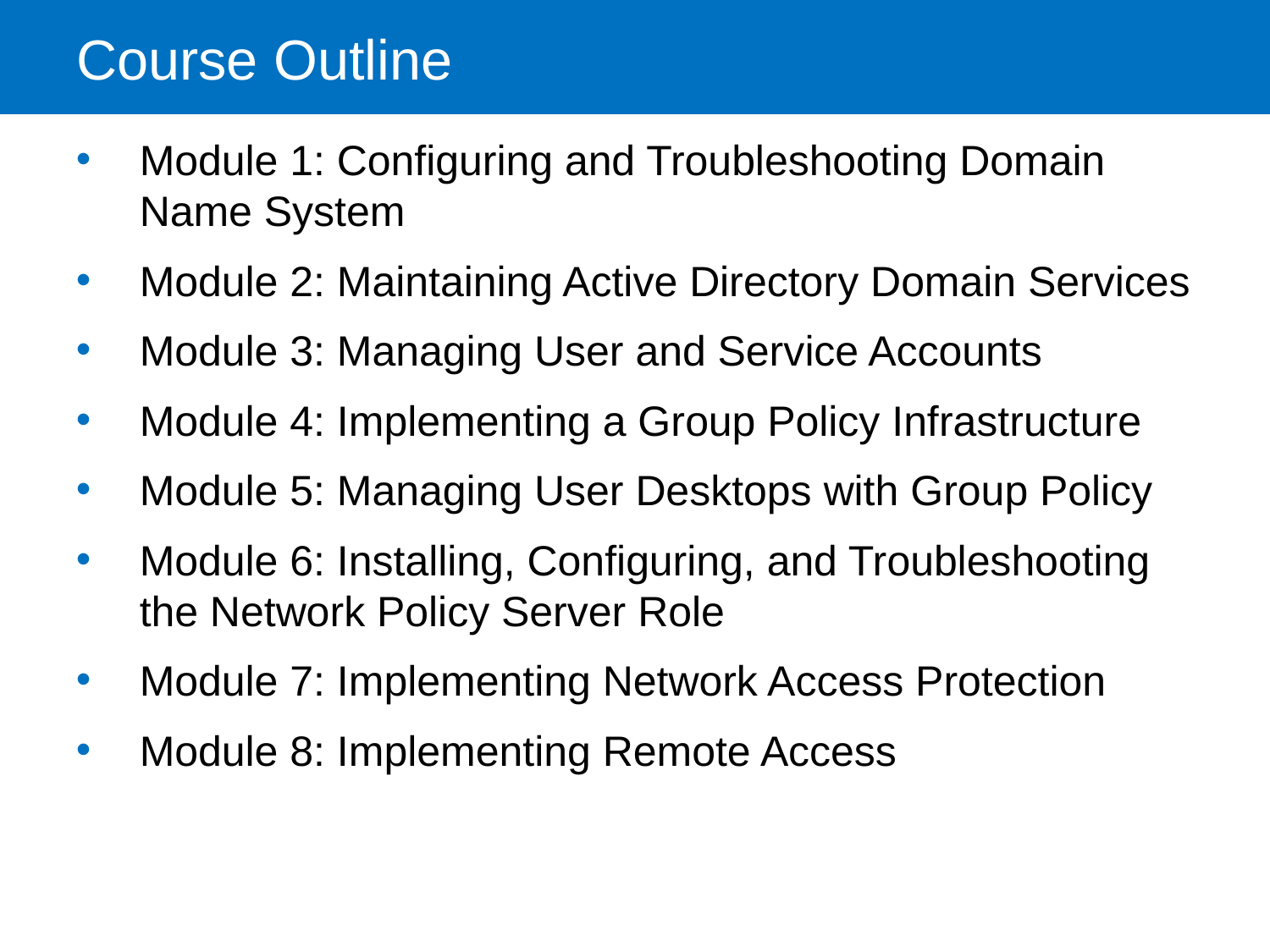

# Course Outline
Module 1: Configuring and Troubleshooting Domain Name System
Module 2: Maintaining Active Directory Domain Services
Module 3: Managing User and Service Accounts
Module 4: Implementing a Group Policy Infrastructure
Module 5: Managing User Desktops with Group Policy
Module 6: Installing, Configuring, and Troubleshooting the Network Policy Server Role
Module 7: Implementing Network Access Protection
Module 8: Implementing Remote Access